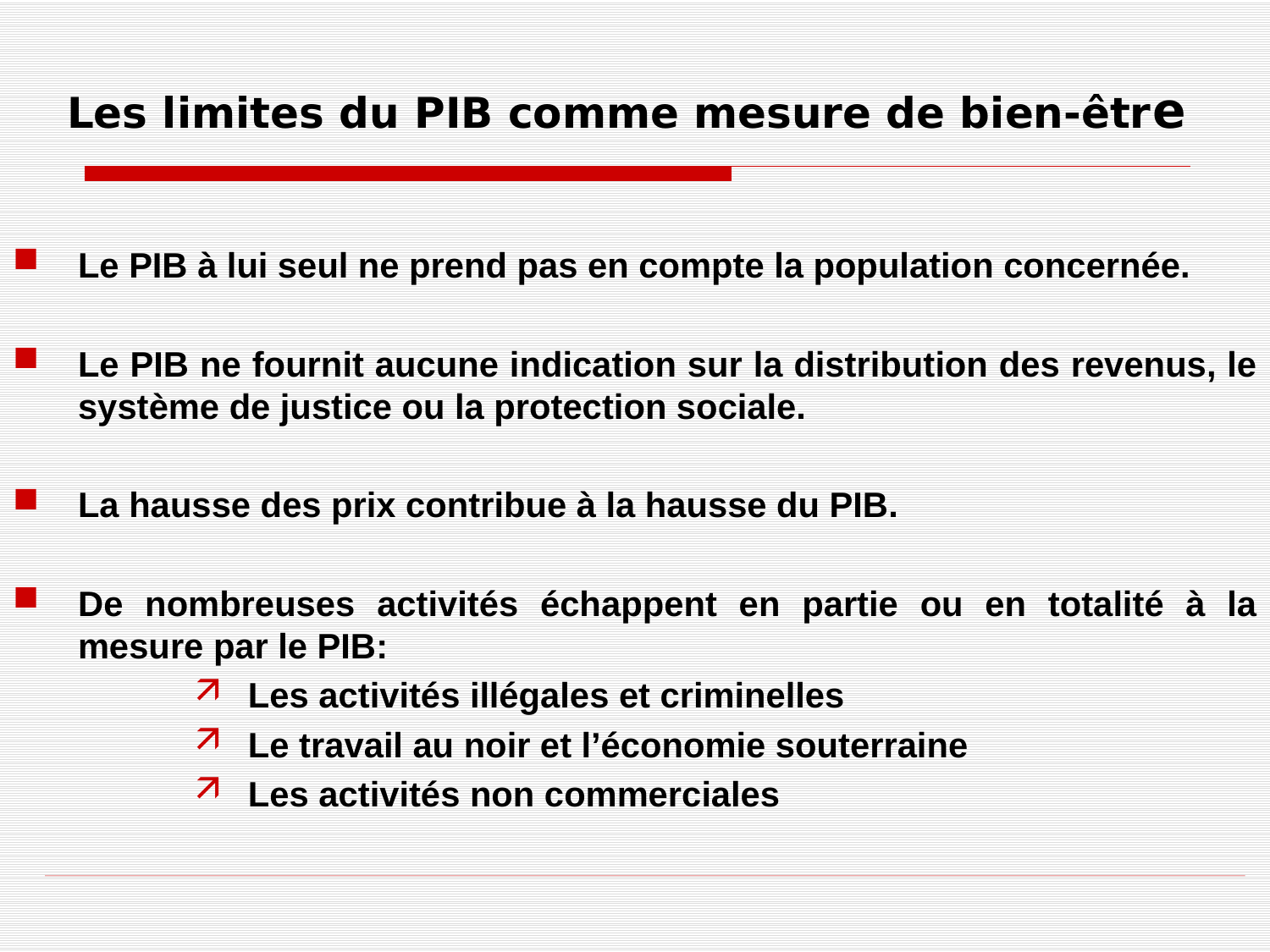

# Les limites du PIB comme mesure de bien-être

Le PIB à lui seul ne prend pas en compte la population concernée.

Le PIB ne fournit aucune indication sur la distribution des revenus, le système de justice ou la protection sociale.

La hausse des prix contribue à la hausse du PIB.

De nombreuses activités échappent en partie ou en totalité à la mesure par le PIB:
Les activités illégales et criminelles
Le travail au noir et l’économie souterraine
Les activités non commerciales